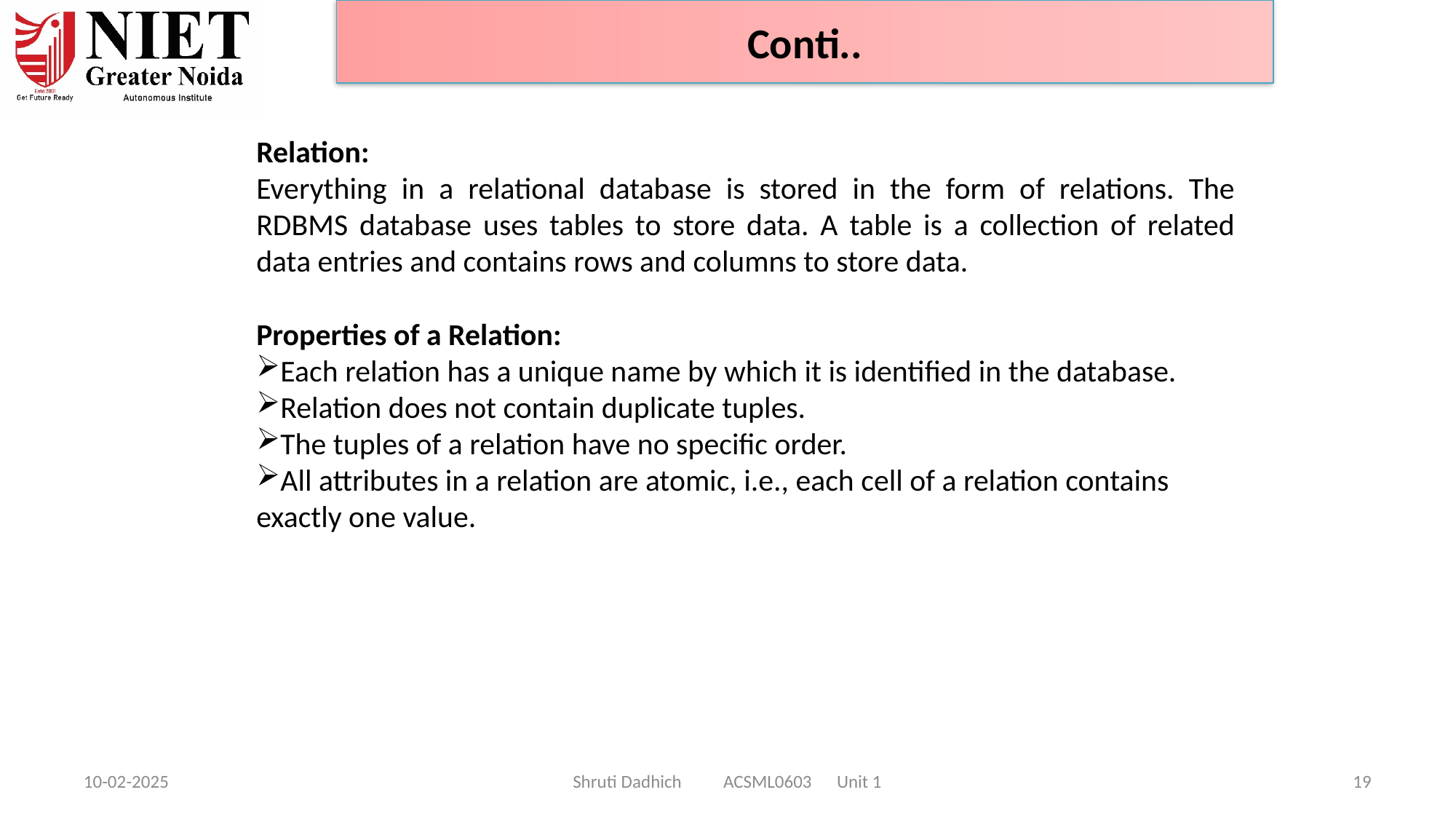

Conti..
Relation:
Everything in a relational database is stored in the form of relations. The RDBMS database uses tables to store data. A table is a collection of related data entries and contains rows and columns to store data.

Properties of a Relation:
Each relation has a unique name by which it is identified in the database.
Relation does not contain duplicate tuples.
The tuples of a relation have no specific order.
All attributes in a relation are atomic, i.e., each cell of a relation contains exactly one value.

10-02-2025
Shruti Dadhich          ACSML0603      Unit 1
19